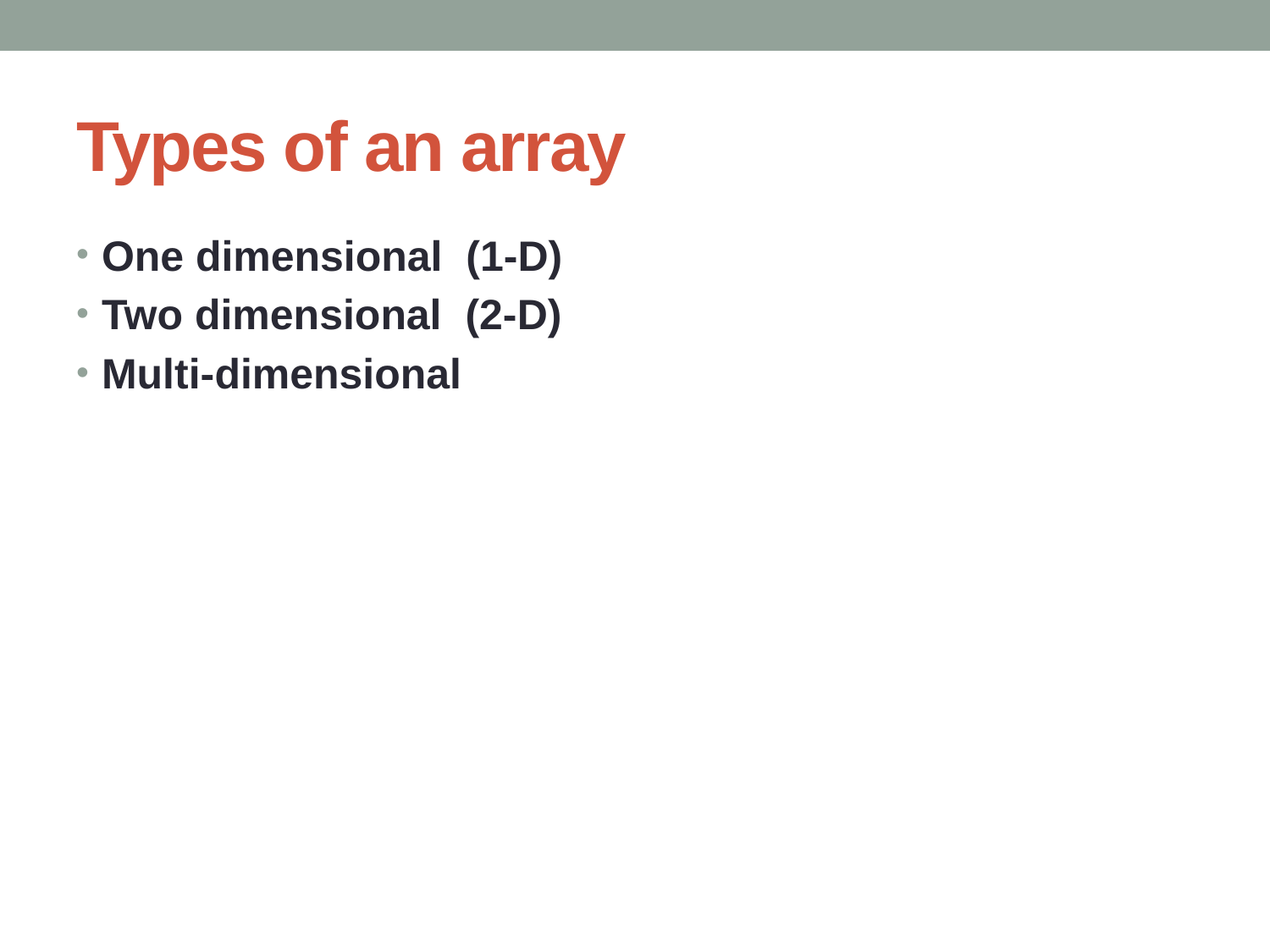

# Types of an array
One dimensional  (1-D)
Two dimensional  (2-D)
Multi-dimensional